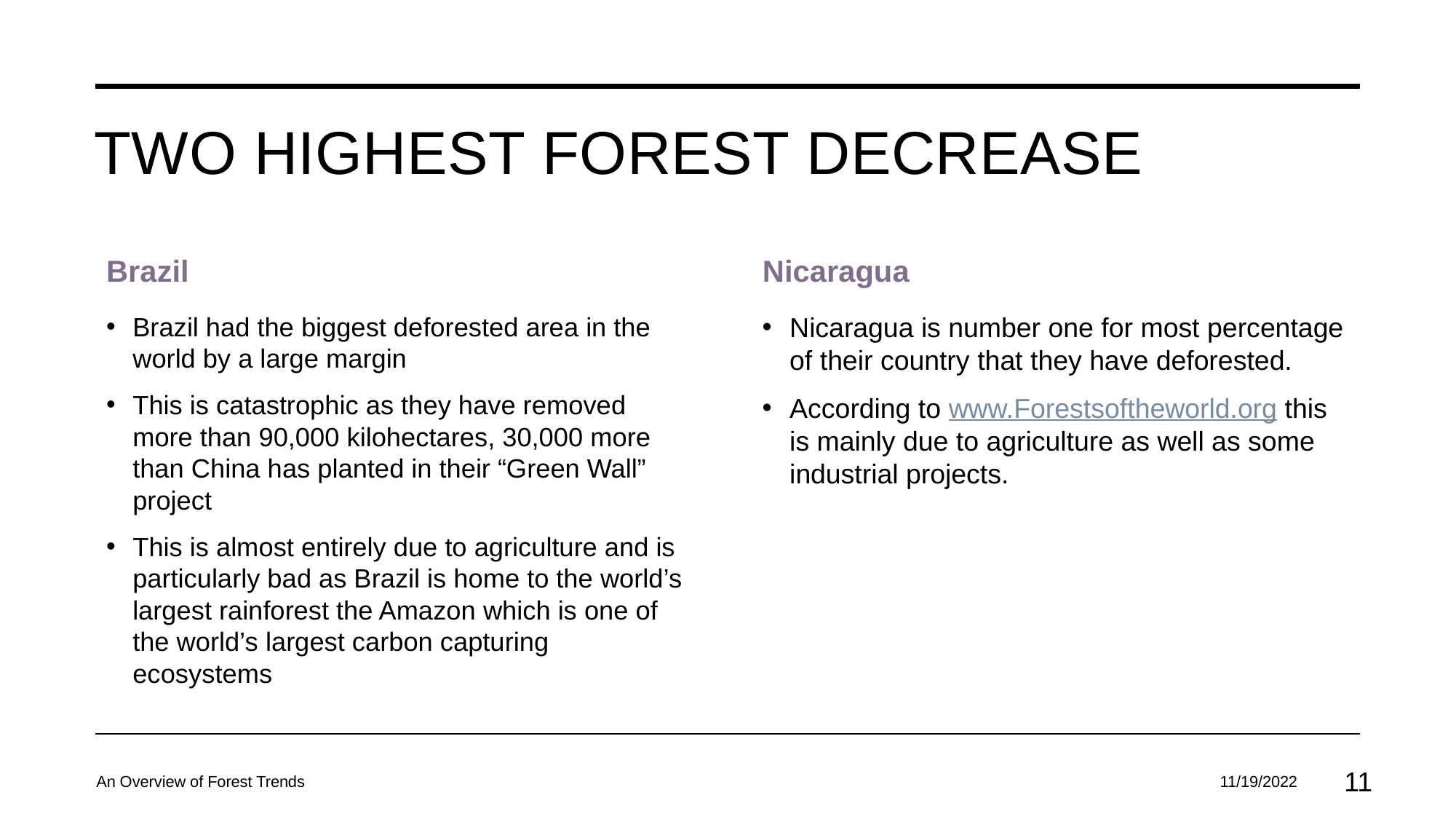

# Two highest forest decrease
Brazil
Nicaragua
Brazil had the biggest deforested area in the world by a large margin
This is catastrophic as they have removed more than 90,000 kilohectares, 30,000 more than China has planted in their “Green Wall” project
This is almost entirely due to agriculture and is particularly bad as Brazil is home to the world’s largest rainforest the Amazon which is one of the world’s largest carbon capturing ecosystems
Nicaragua is number one for most percentage of their country that they have deforested.
According to www.Forestsoftheworld.org this is mainly due to agriculture as well as some industrial projects.
An Overview of Forest Trends
11/19/2022
11